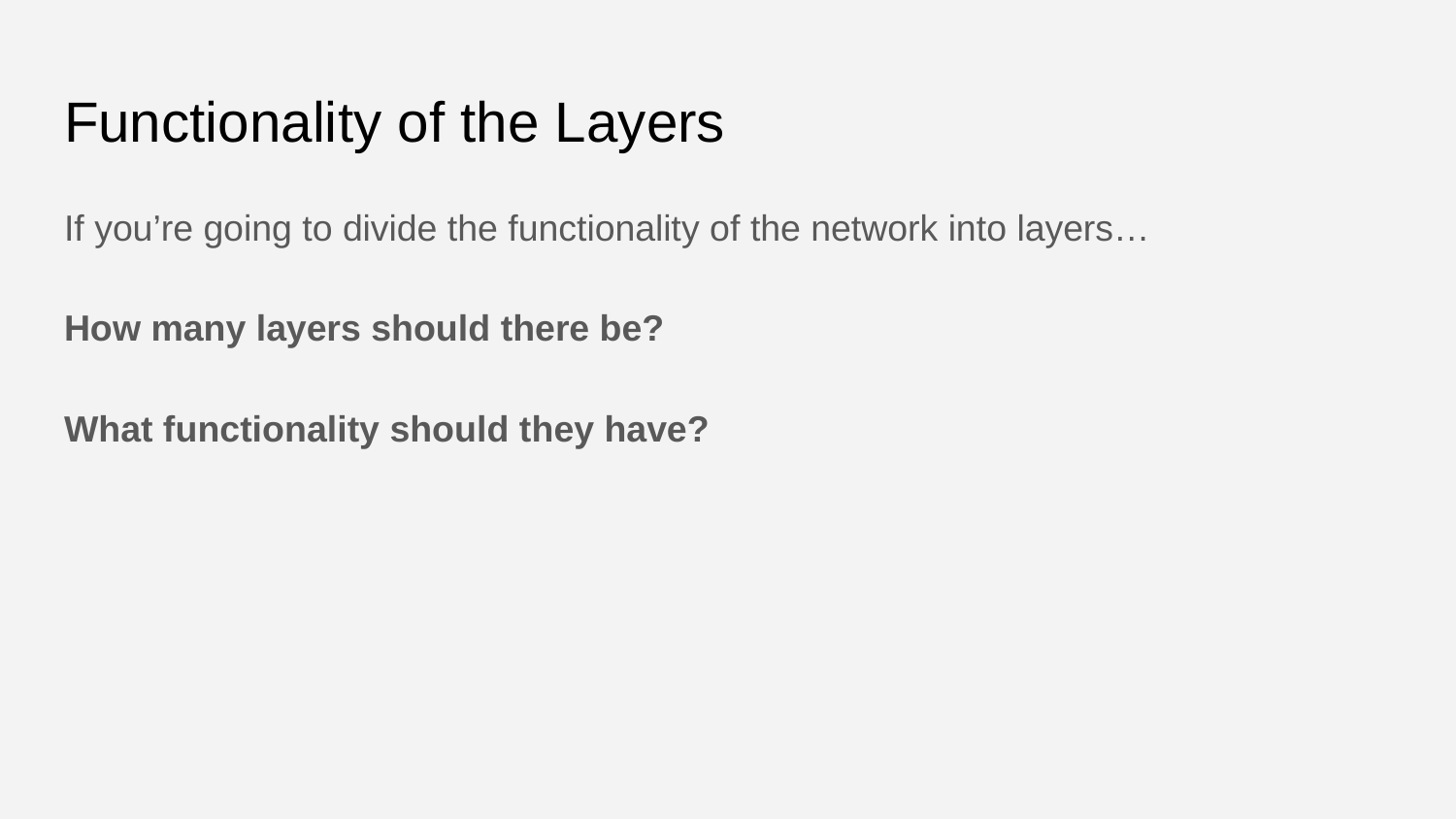

# Functionality of the Layers
If you’re going to divide the functionality of the network into layers…
How many layers should there be?
What functionality should they have?